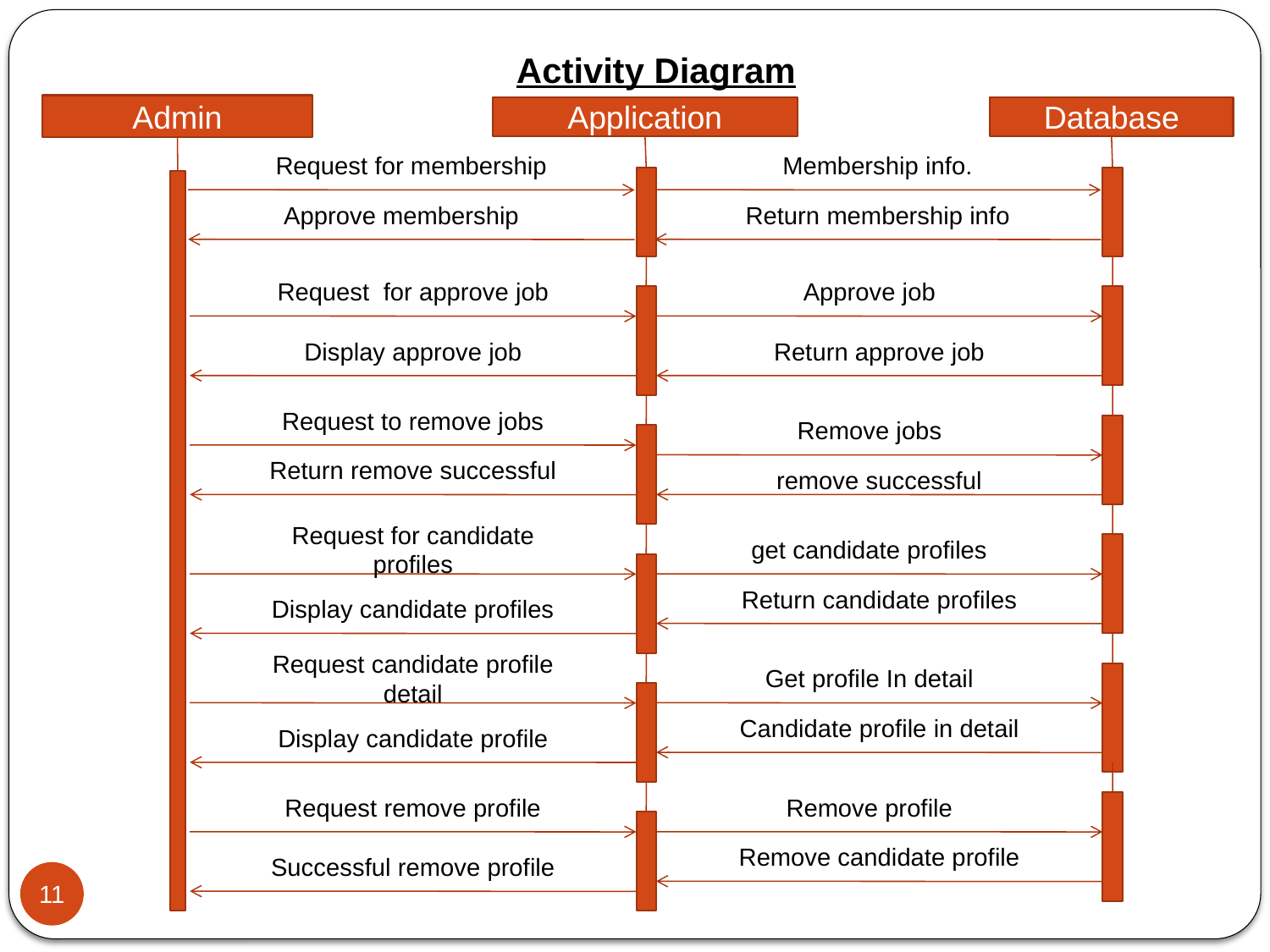

Activity Diagram
Admin
Application
Database

Request for membership
Membership info.

Approve membership
Return membership info
Request  for approve job
Approve job

Display approve job
Return approve job
Request to remove jobs
Remove jobs

Return remove successful
remove successful
Request for candidate profiles
get candidate profiles

Return candidate profiles
Display candidate profiles
Request candidate profile detail
Get profile In detail

Candidate profile in detail
Display candidate profile
Request remove profile
Remove profile

Remove candidate profile
Successful remove profile
11